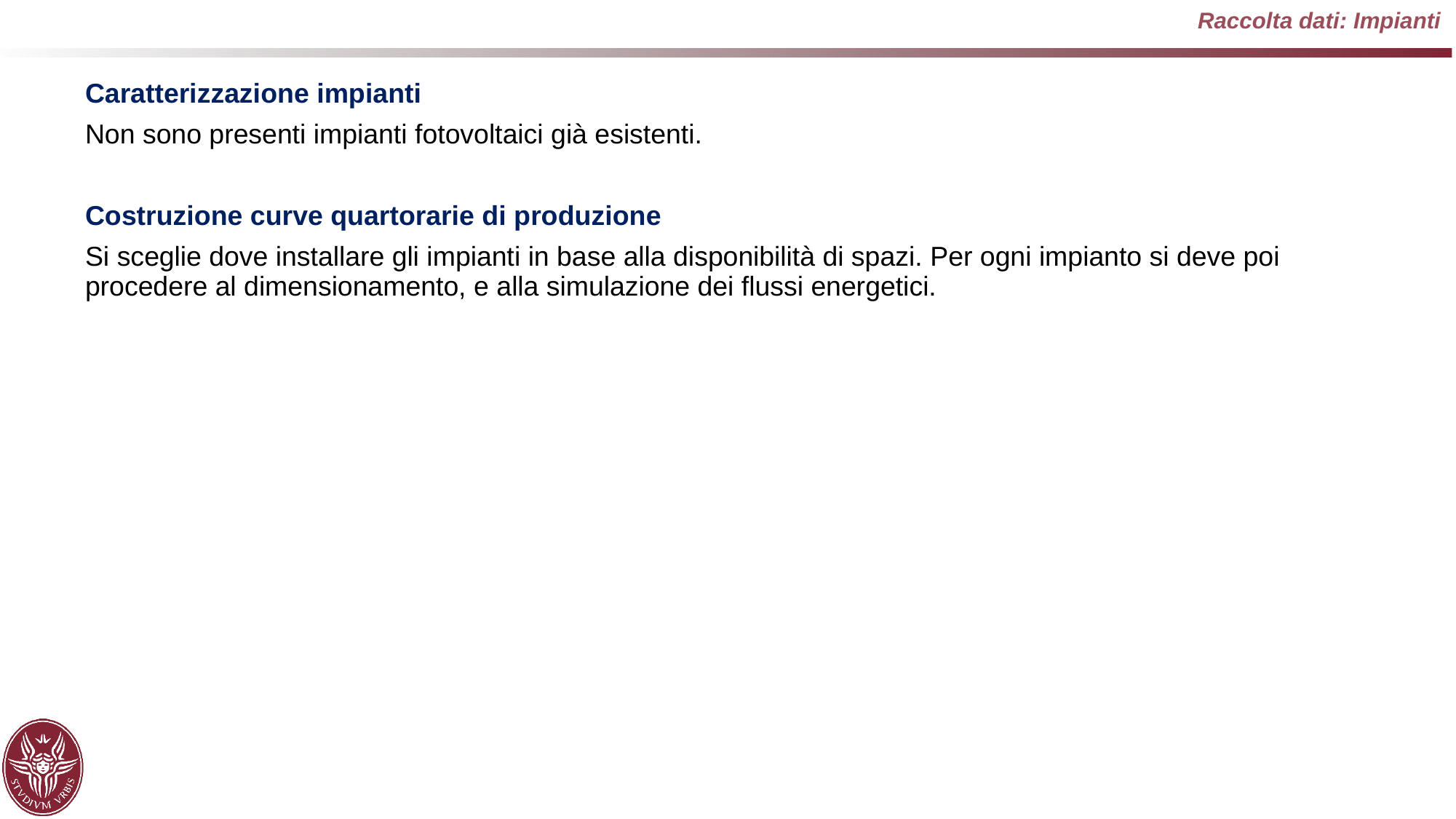

Raccolta dati: Impianti
Caratterizzazione impianti
Non sono presenti impianti fotovoltaici già esistenti.

Costruzione curve quartorarie di produzione
Si sceglie dove installare gli impianti in base alla disponibilità di spazi. Per ogni impianto si deve poi procedere al dimensionamento, e alla simulazione dei flussi energetici.